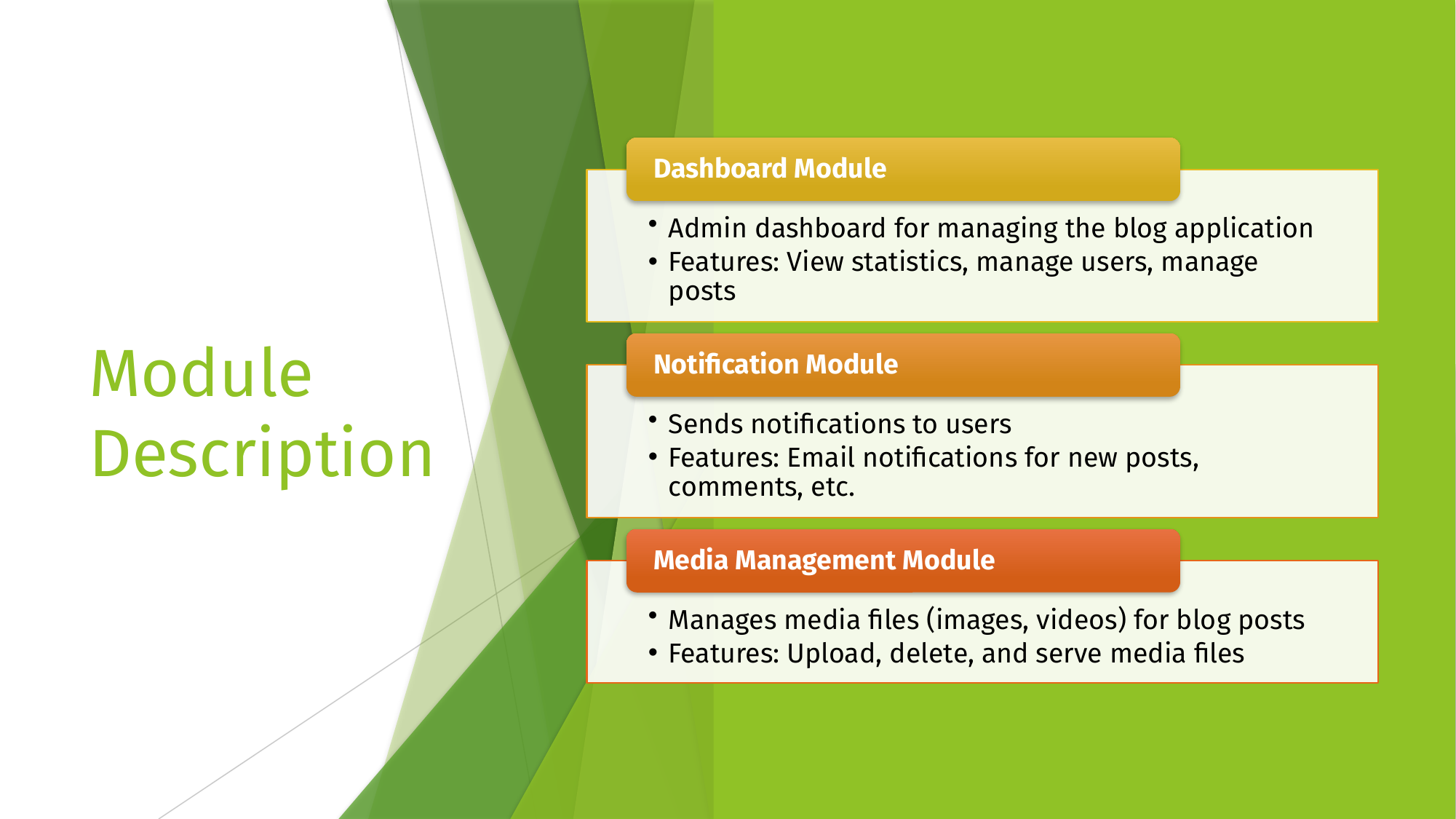

Admin dashboard for managing the blog application
Features: View statistics, manage users, manage posts
Dashboard Module
Sends notifications to users
Features: Email notifications for new posts, comments, etc.
Notification Module
Manages media files (images, videos) for blog posts
Features: Upload, delete, and serve media files
Media Management Module
# Module Description